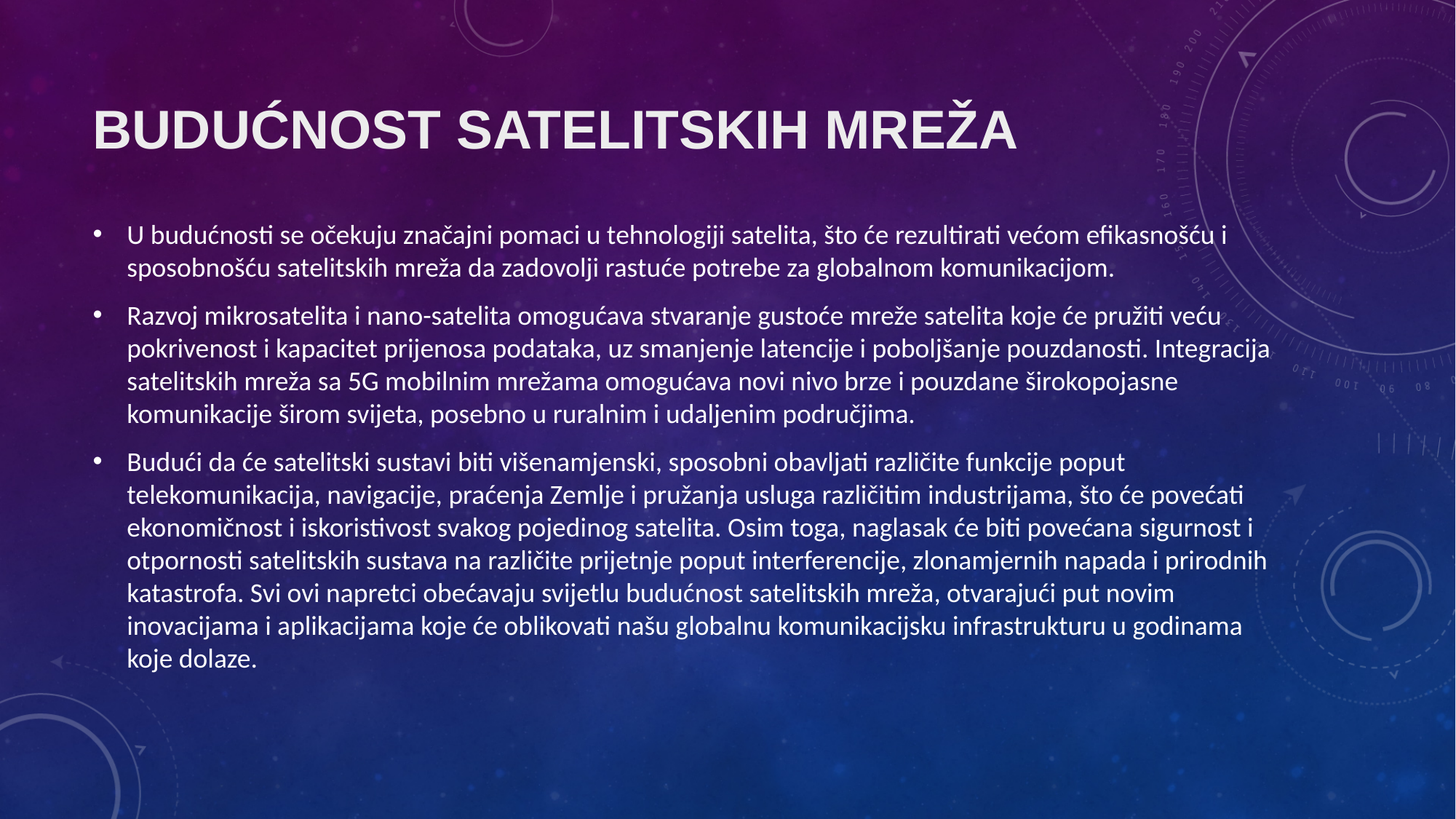

# Budućnost Satelitskih Mreža
U budućnosti se očekuju značajni pomaci u tehnologiji satelita, što će rezultirati većom efikasnošću i sposobnošću satelitskih mreža da zadovolji rastuće potrebe za globalnom komunikacijom.
Razvoj mikrosatelita i nano-satelita omogućava stvaranje gustoće mreže satelita koje će pružiti veću pokrivenost i kapacitet prijenosa podataka, uz smanjenje latencije i poboljšanje pouzdanosti. Integracija satelitskih mreža sa 5G mobilnim mrežama omogućava novi nivo brze i pouzdane širokopojasne komunikacije širom svijeta, posebno u ruralnim i udaljenim područjima.
Budući da će satelitski sustavi biti višenamjenski, sposobni obavljati različite funkcije poput telekomunikacija, navigacije, praćenja Zemlje i pružanja usluga različitim industrijama, što će povećati ekonomičnost i iskoristivost svakog pojedinog satelita. Osim toga, naglasak će biti povećana sigurnost i otpornosti satelitskih sustava na različite prijetnje poput interferencije, zlonamjernih napada i prirodnih katastrofa. Svi ovi napretci obećavaju svijetlu budućnost satelitskih mreža, otvarajući put novim inovacijama i aplikacijama koje će oblikovati našu globalnu komunikacijsku infrastrukturu u godinama koje dolaze.